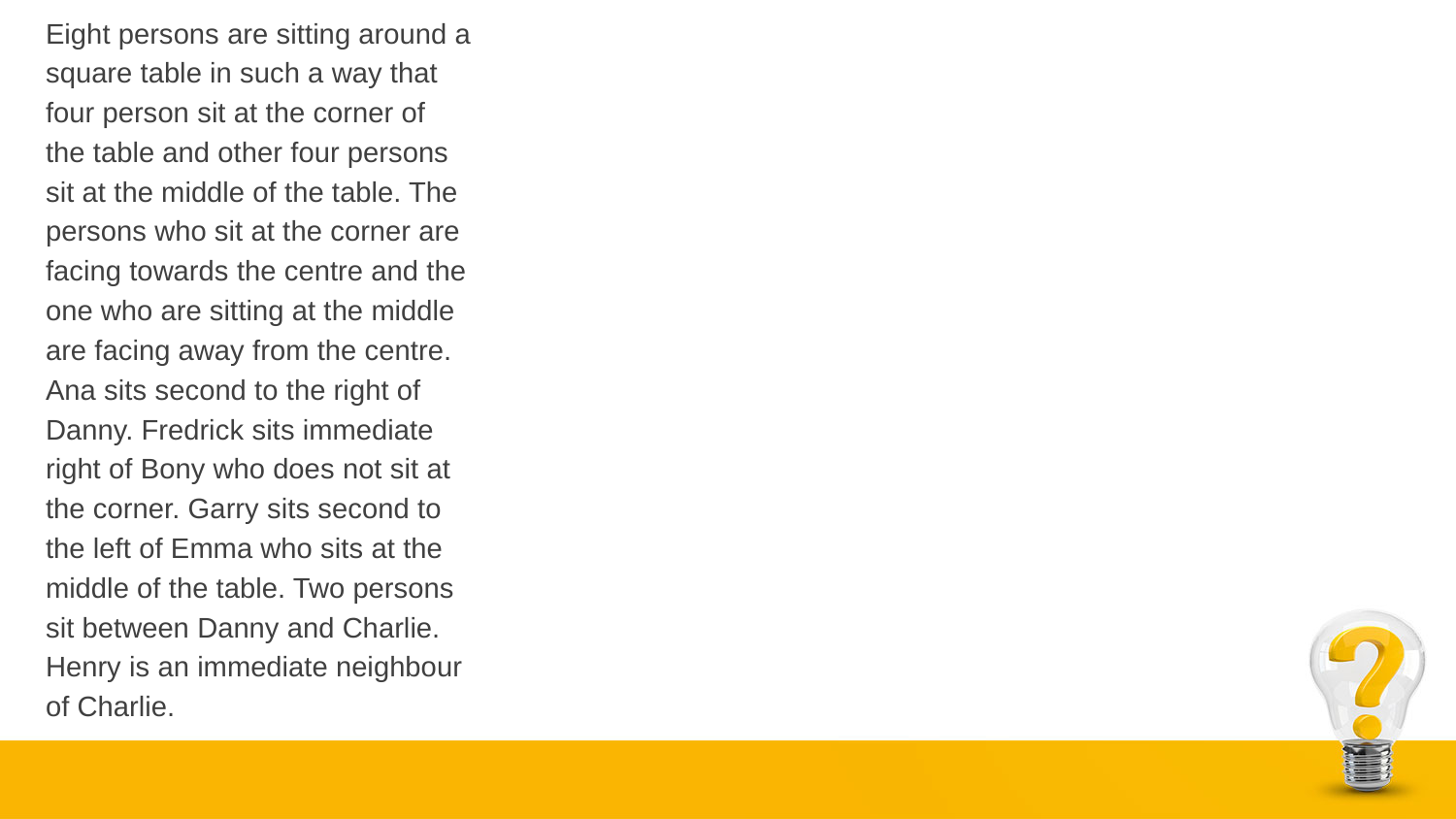

Eight persons are sitting around a
square table in such a way that
four person sit at the corner of
the table and other four persons
sit at the middle of the table. The
persons who sit at the corner are
facing towards the centre and the
one who are sitting at the middle
are facing away from the centre.
Ana sits second to the right of
Danny. Fredrick sits immediate
right of Bony who does not sit at
the corner. Garry sits second to
the left of Emma who sits at the
middle of the table. Two persons
sit between Danny and Charlie.
Henry is an immediate neighbour
of Charlie.